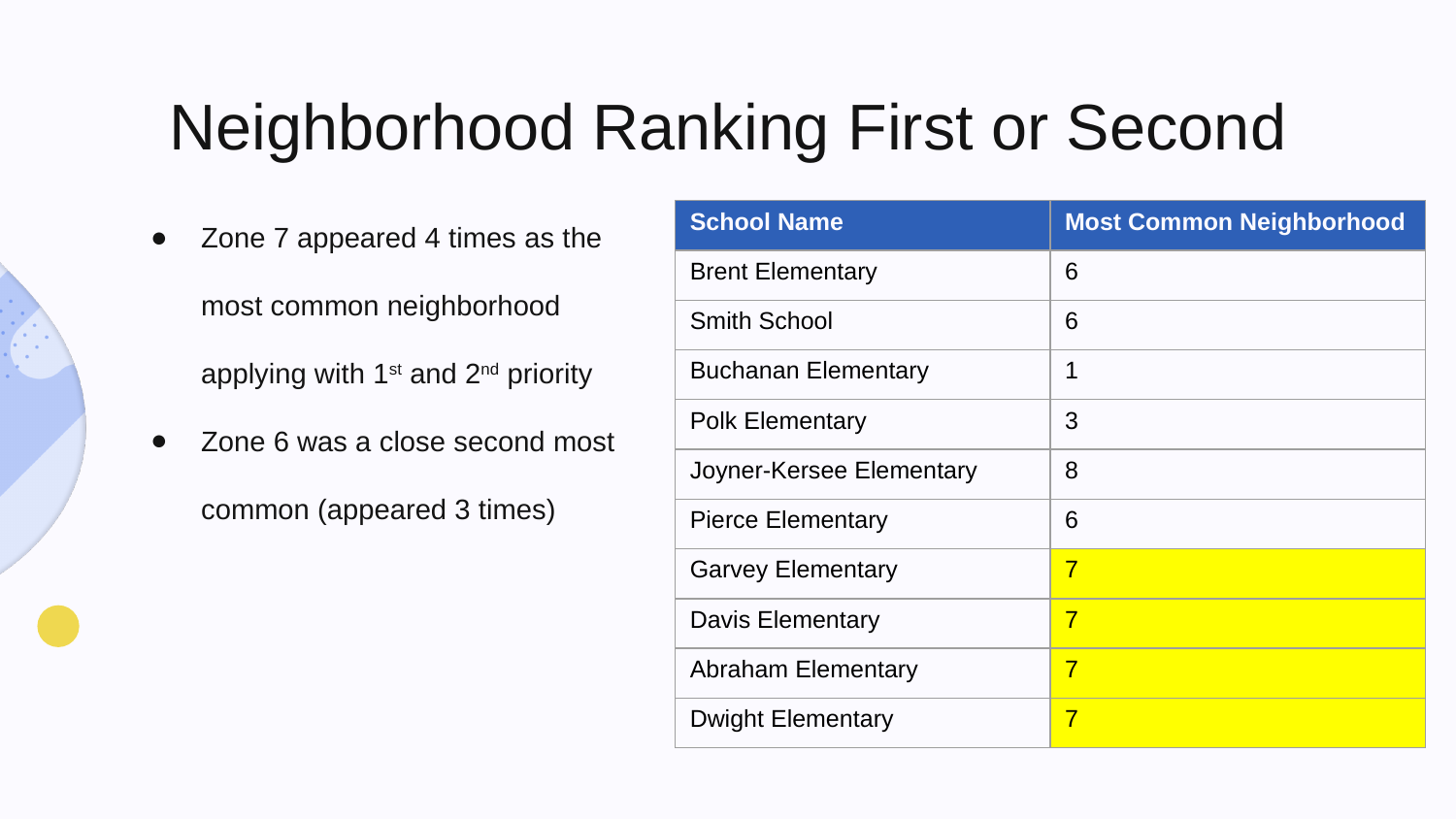

# Neighborhood Ranking First or Second
Zone 7 appeared 4 times as the most common neighborhood applying with 1st and 2nd priority
Zone 6 was a close second most common (appeared 3 times)
| School Name | Most Common Neighborhood |
| --- | --- |
| Brent Elementary | 6 |
| Smith School | 6 |
| Buchanan Elementary | 1 |
| Polk Elementary | 3 |
| Joyner-Kersee Elementary | 8 |
| Pierce Elementary | 6 |
| Garvey Elementary | 7 |
| Davis Elementary | 7 |
| Abraham Elementary | 7 |
| Dwight Elementary | 7 |